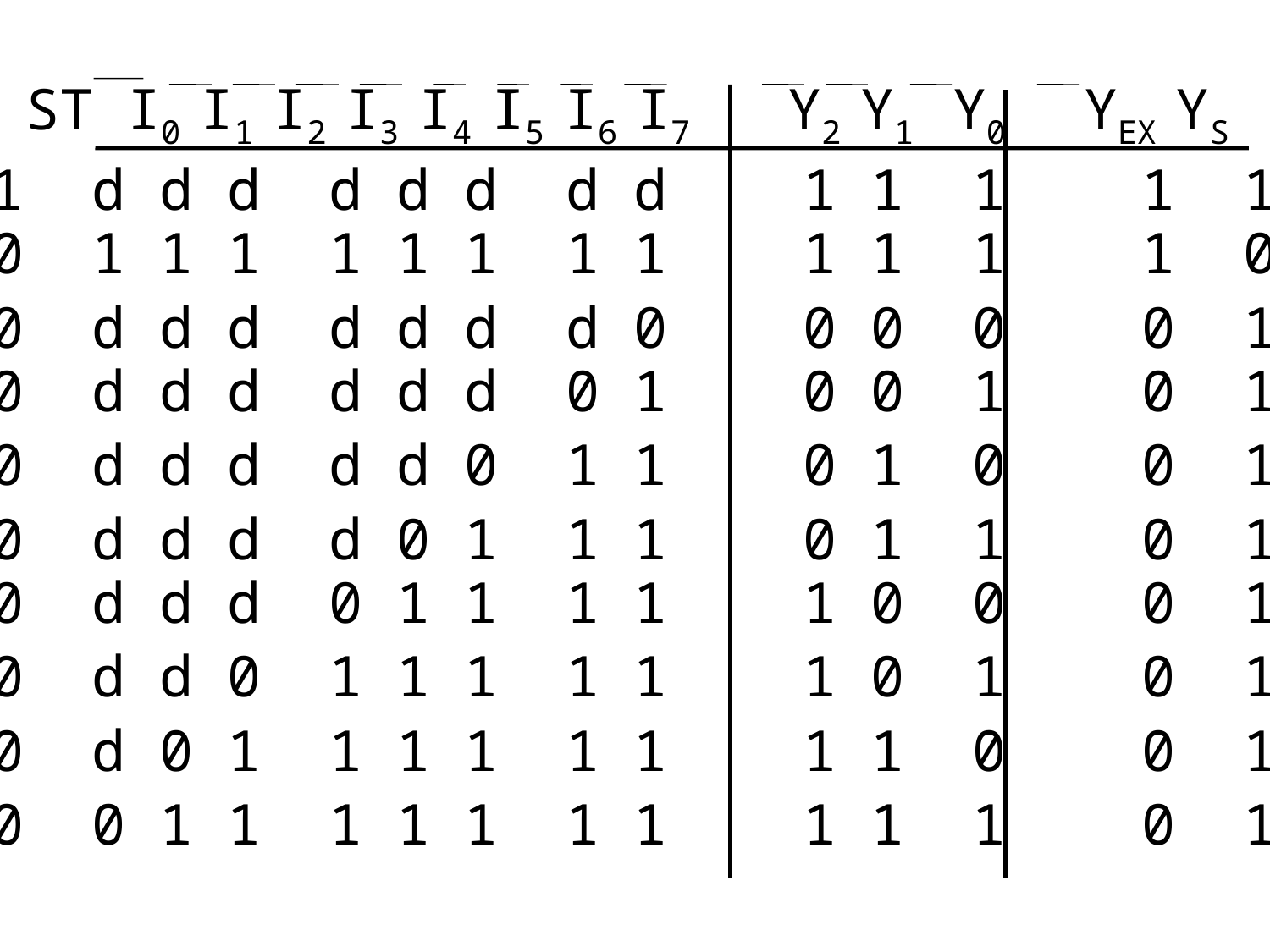

ST I0 I1 I2 I3 I4 I5 I6 I7     Y2 Y1  Y0    YEX YS

1  d d d  d d d  d d    1 1  1    1  1

0  1 1 1  1 1 1  1 1    1 1  1    1  0
0  d d d  d d d  d 0    0 0  0    0  1
0  d d d  d d d  0 1    0 0  1    0  1
0  d d d  d d 0  1 1    0 1  0    0  1
0  d d d  d 0 1  1 1    0 1  1    0  1
0  d d d  0 1 1  1 1    1 0  0    0  1
0  d d 0  1 1 1  1 1    1 0  1    0  1
0  d 0 1  1 1 1  1 1    1 1  0    0  1
0  0 1 1  1 1 1  1 1    1 1  1    0  1
25